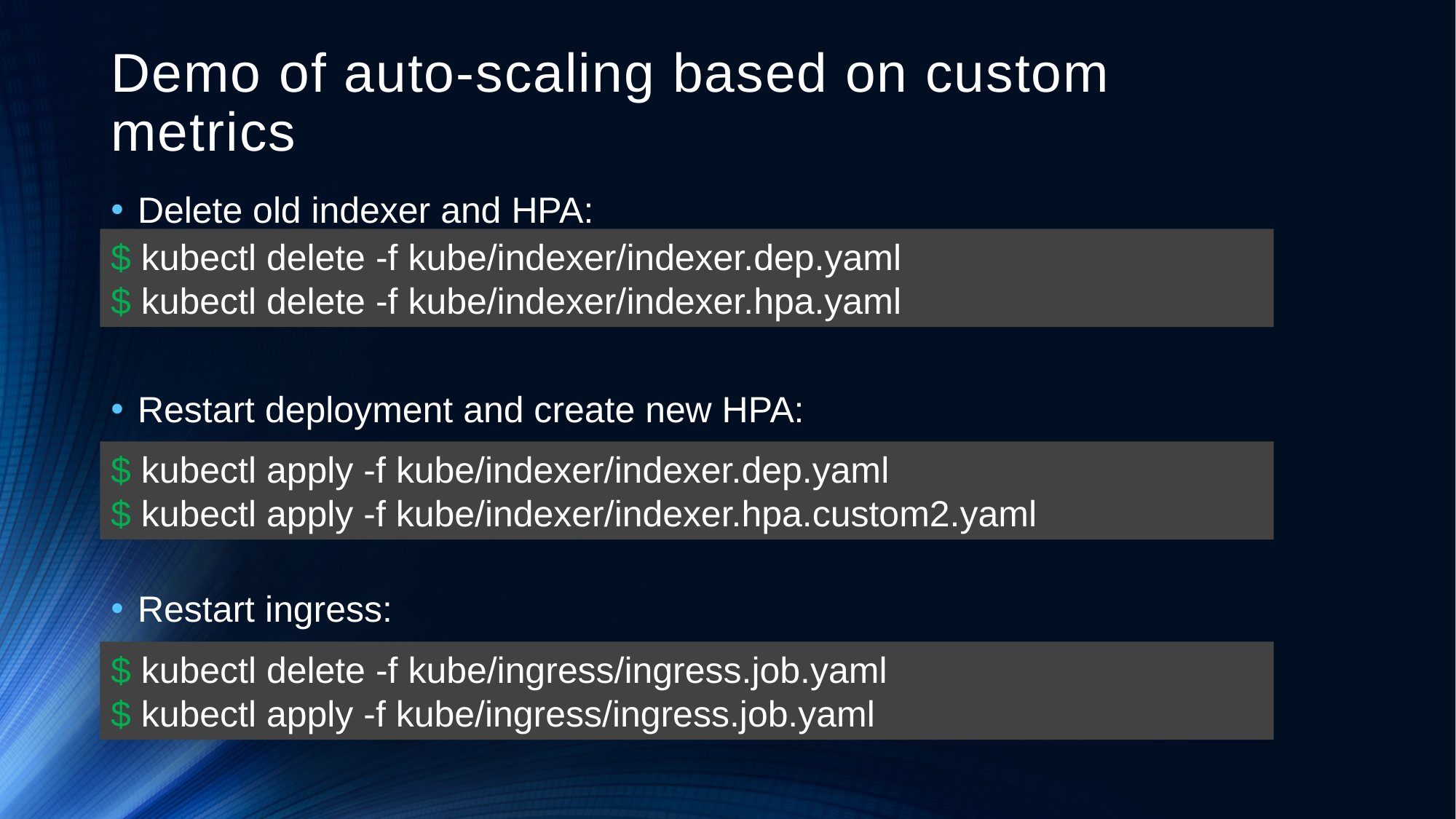

# Demo of auto-scaling based on custom metrics
Delete old indexer and HPA:

Restart deployment and create new HPA:

Restart ingress:

$ kubectl delete -f kube/indexer/indexer.dep.yaml
$ kubectl delete -f kube/indexer/indexer.hpa.yaml
$ kubectl apply -f kube/indexer/indexer.dep.yaml
$ kubectl apply -f kube/indexer/indexer.hpa.custom2.yaml
$ kubectl delete -f kube/ingress/ingress.job.yaml
$ kubectl apply -f kube/ingress/ingress.job.yaml